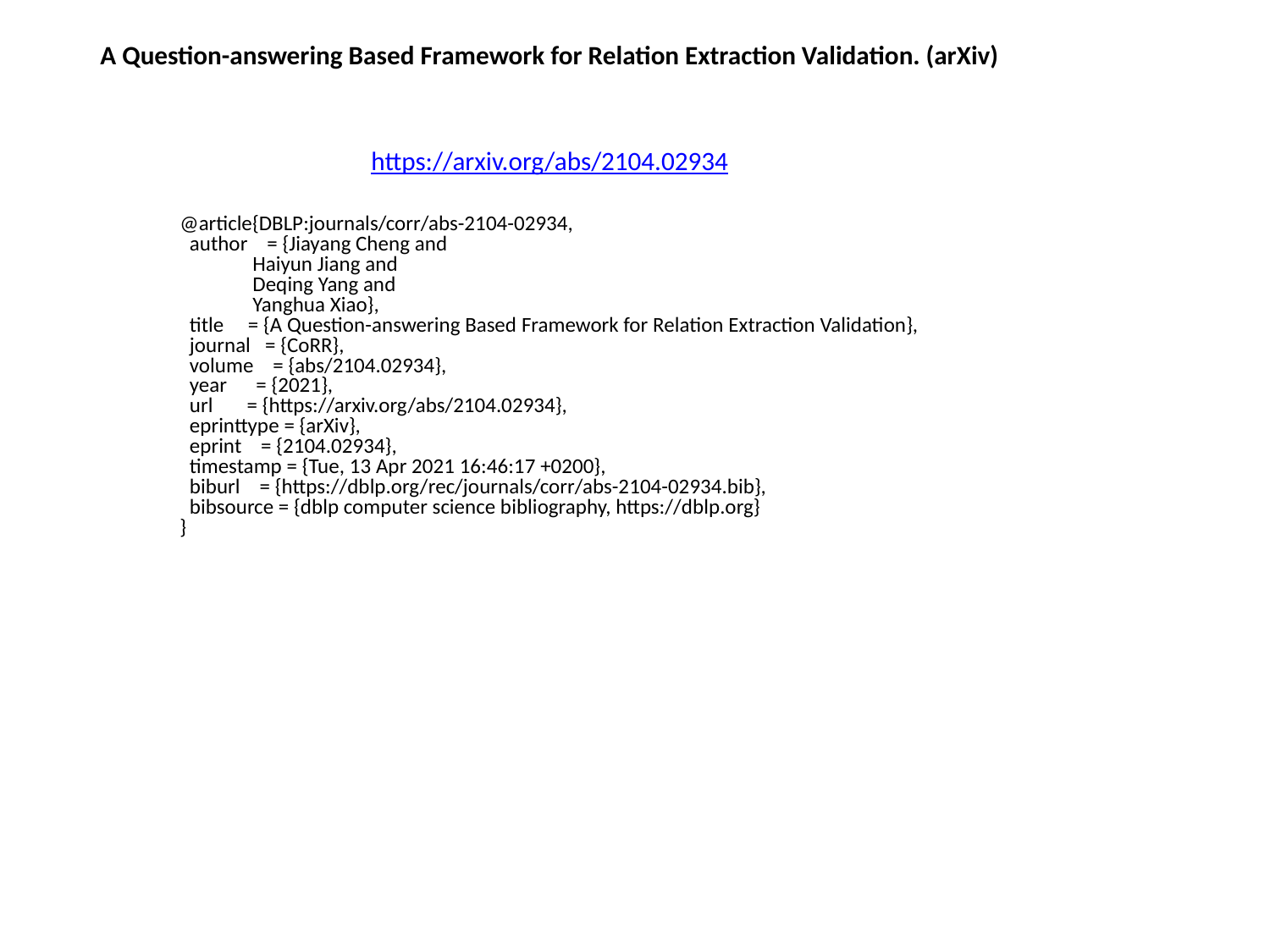

A Question-answering Based Framework for Relation Extraction Validation. (arXiv)

https://arxiv.org/abs/2104.02934

@article{DBLP:journals/corr/abs-2104-02934,
  author    = {Jiayang Cheng and
               Haiyun Jiang and
               Deqing Yang and
               Yanghua Xiao},
  title     = {A Question-answering Based Framework for Relation Extraction Validation},
  journal   = {CoRR},
  volume    = {abs/2104.02934},
  year      = {2021},
  url       = {https://arxiv.org/abs/2104.02934},
  eprinttype = {arXiv},
  eprint    = {2104.02934},
  timestamp = {Tue, 13 Apr 2021 16:46:17 +0200},
  biburl    = {https://dblp.org/rec/journals/corr/abs-2104-02934.bib},
  bibsource = {dblp computer science bibliography, https://dblp.org}
}